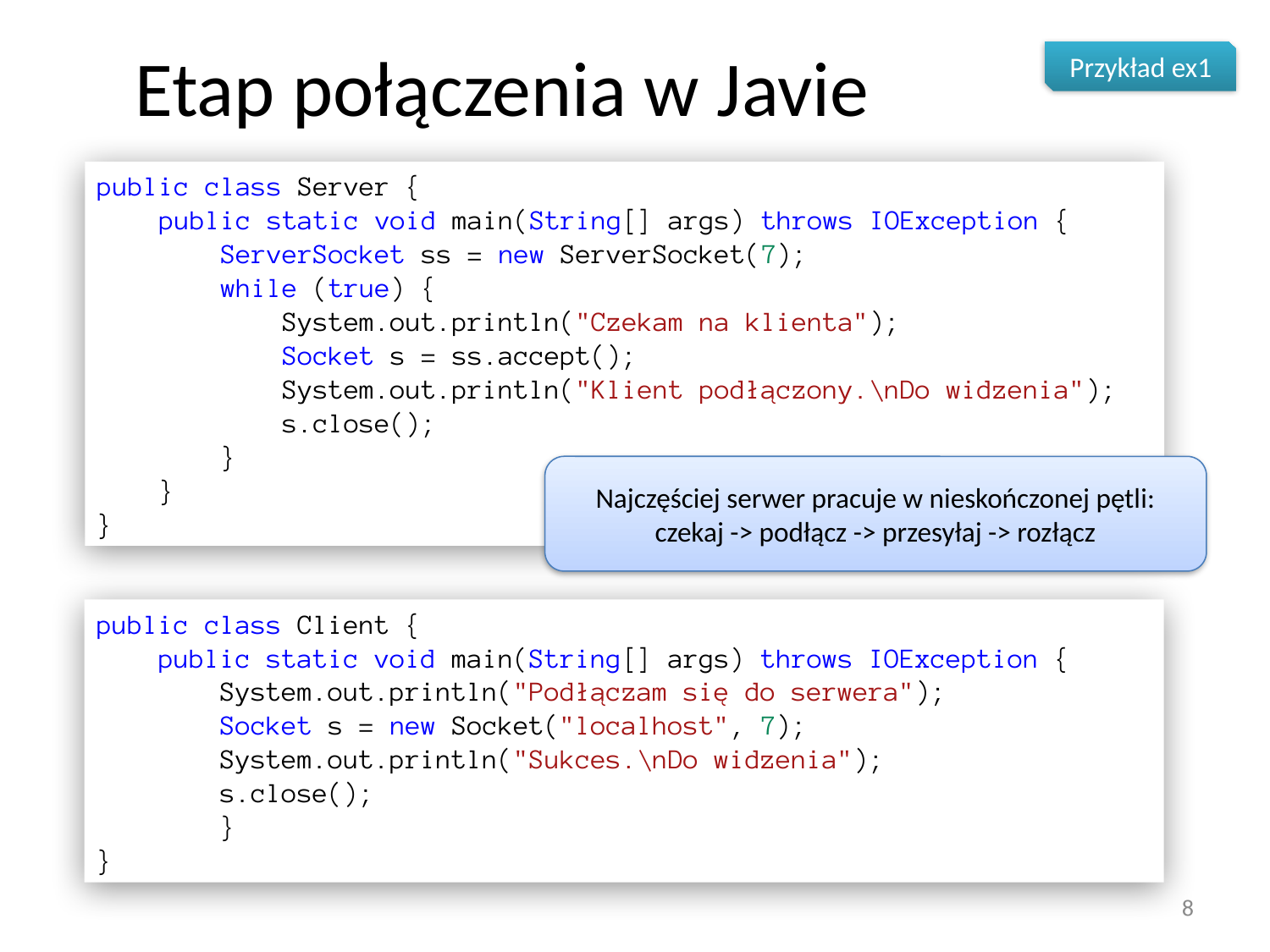

# Etap połączenia w Javie
Przykład ex1
public class Server {
    public static void main(String[] args) throws IOException {
        ServerSocket ss = new ServerSocket(7);
        while (true) {
            System.out.println("Czekam na klienta");
            Socket s = ss.accept();
            System.out.println("Klient podłączony.\nDo widzenia");
            s.close();
        }
    }
}
Najczęściej serwer pracuje w nieskończonej pętli:
czekaj -> podłącz -> przesyłaj -> rozłącz
public class Client {
    public static void main(String[] args) throws IOException {
        System.out.println("Podłączam się do serwera");
        Socket s = new Socket("localhost", 7);
        System.out.println("Sukces.\nDo widzenia");
        s.close();
        }
}
8